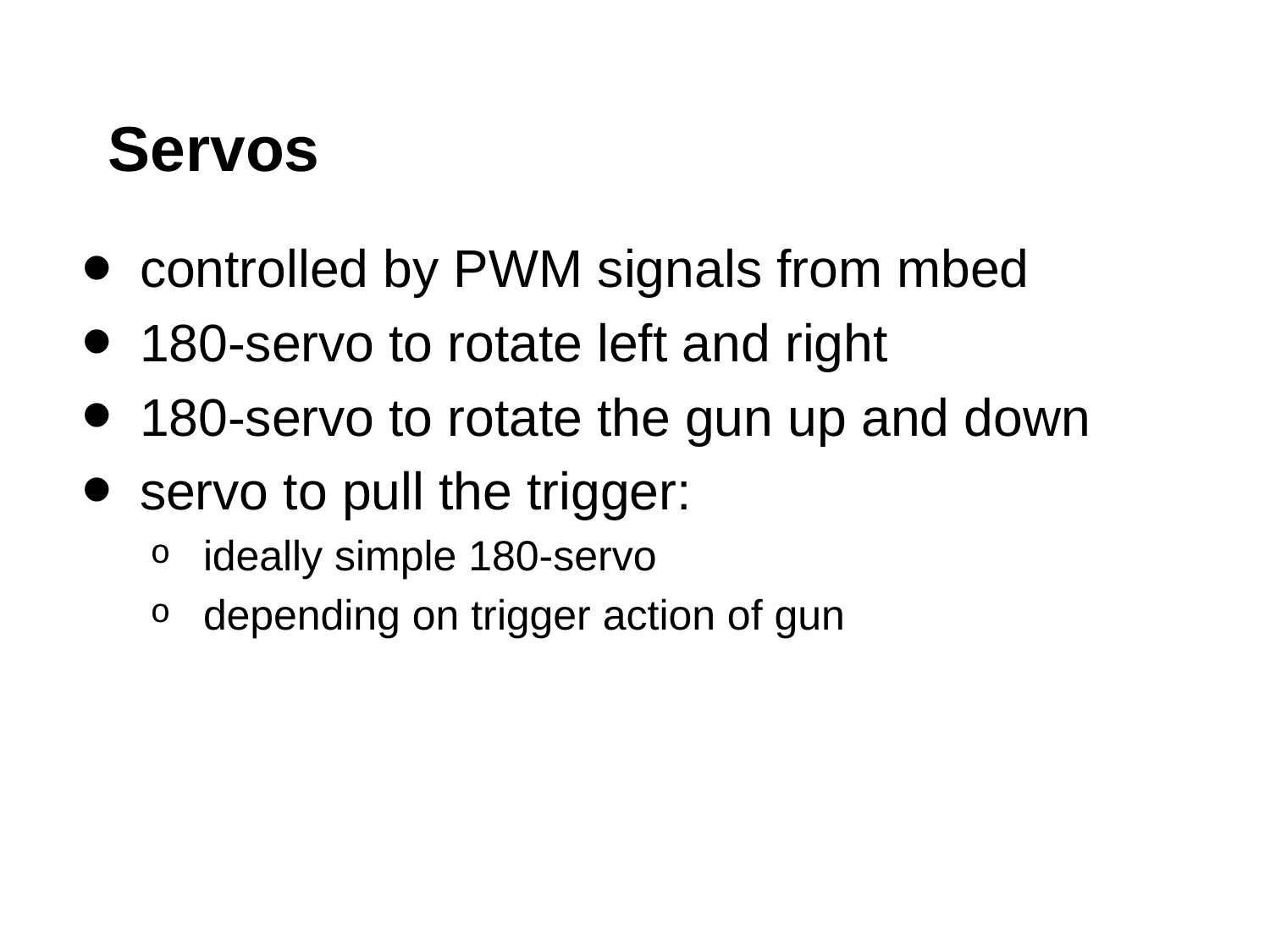

# Servos
controlled by PWM signals from mbed
180-servo to rotate left and right
180-servo to rotate the gun up and down
servo to pull the trigger:
ideally simple 180-servo
depending on trigger action of gun